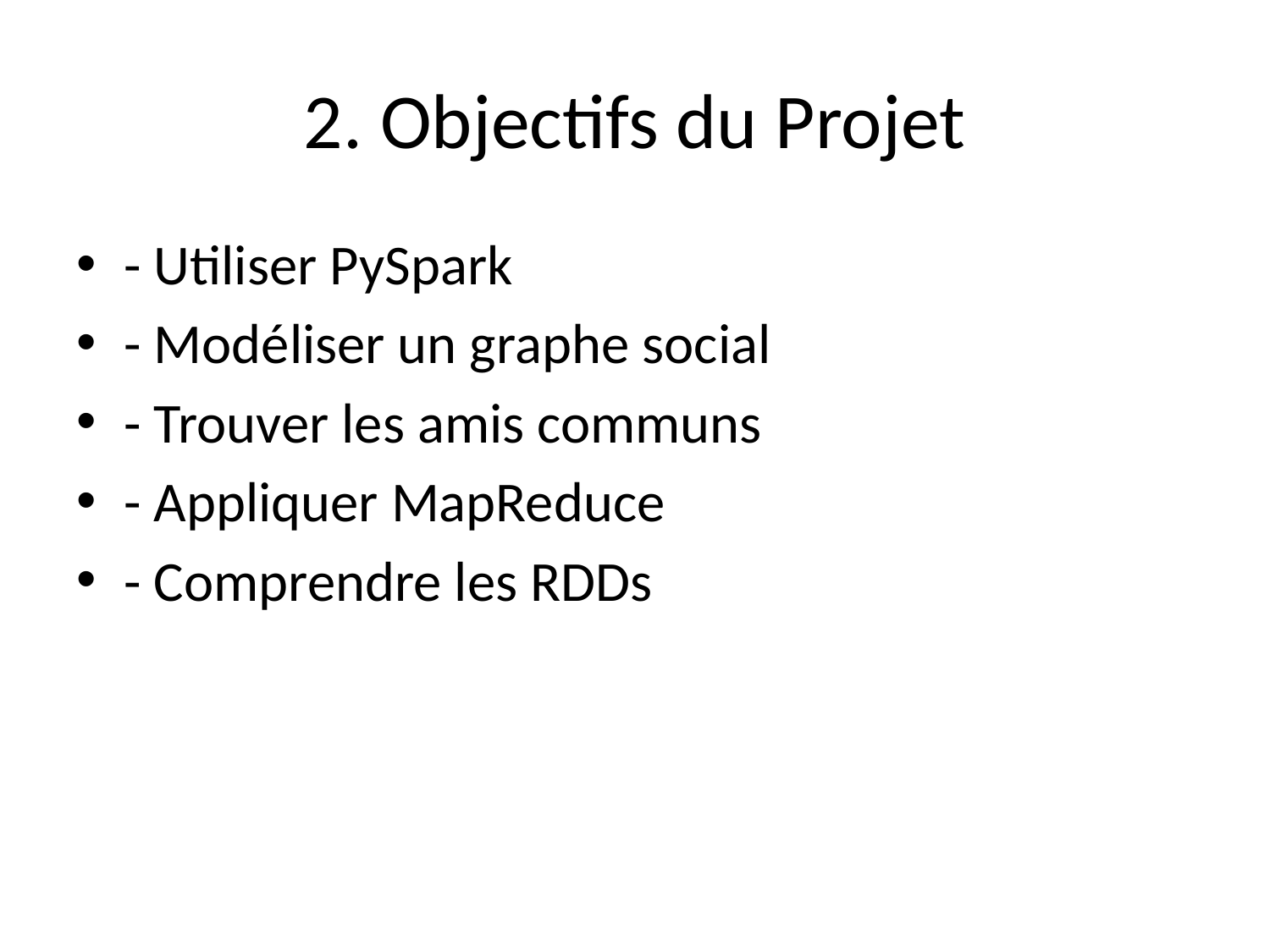

# 2. Objectifs du Projet
- Utiliser PySpark
- Modéliser un graphe social
- Trouver les amis communs
- Appliquer MapReduce
- Comprendre les RDDs